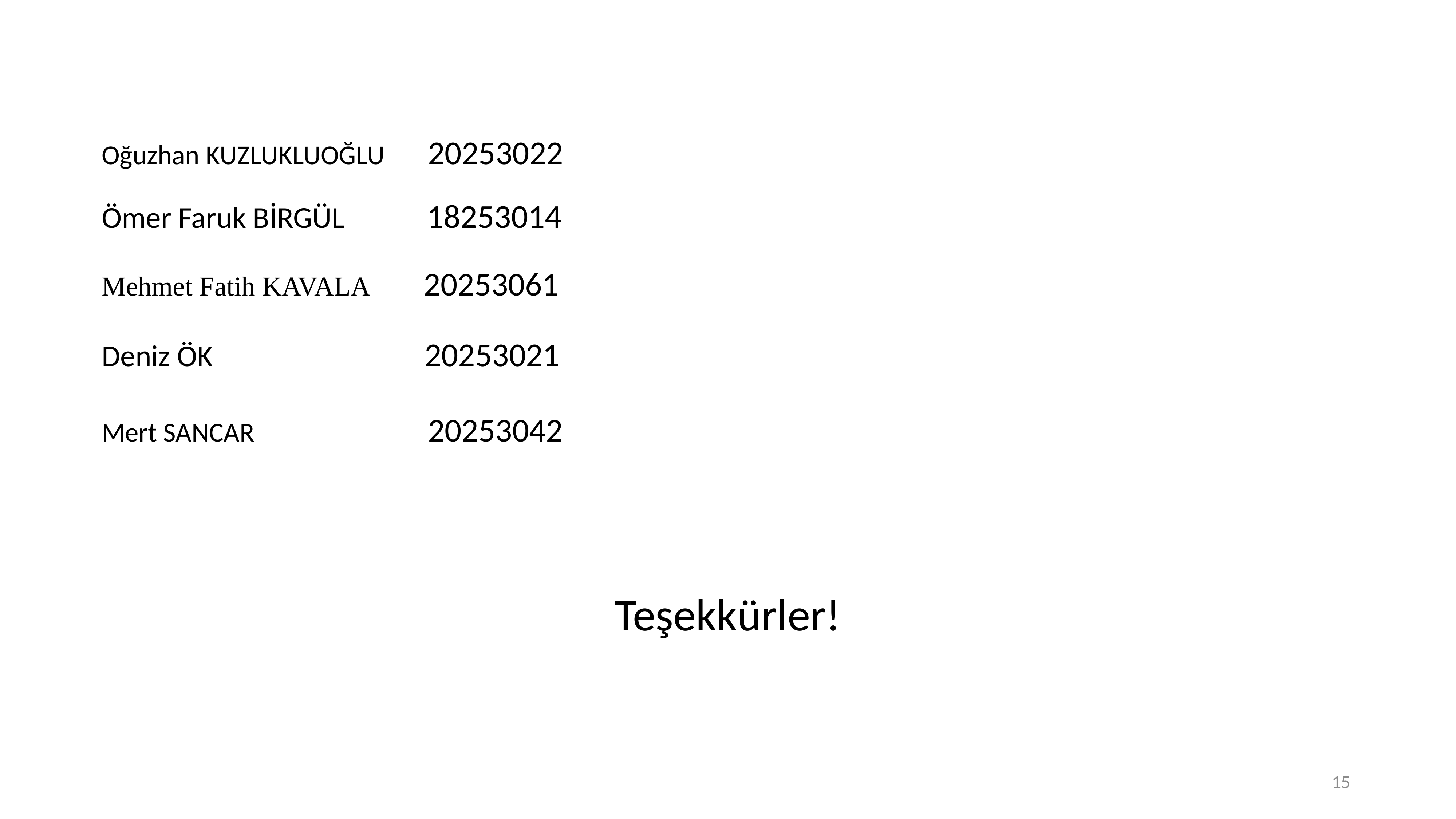

Oğuzhan KUZLUKLUOĞLU       20253022
Ömer Faruk BİRGÜL            18253014

Mehmet Fatih KAVALA        20253061
Deniz ÖK                               20253021
Mert SANCAR                            20253042
Teşekkürler!
15